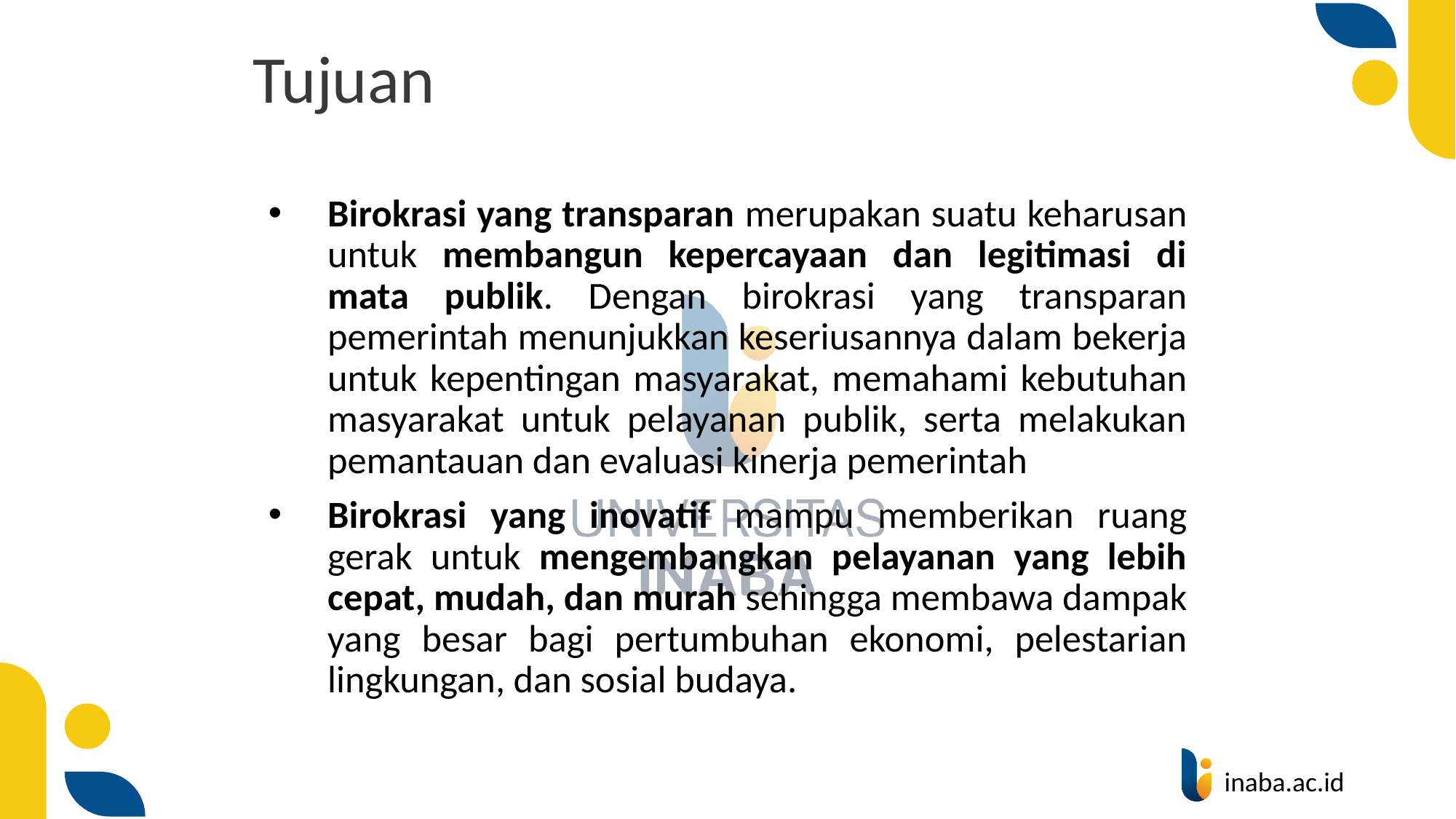

# Tujuan
Birokrasi yang transparan merupakan suatu keharusan untuk membangun kepercayaan dan legitimasi di mata publik. Dengan birokrasi yang transparan pemerintah menunjukkan keseriusannya dalam bekerja untuk kepentingan masyarakat, memahami kebutuhan masyarakat untuk pelayanan publik, serta melakukan pemantauan dan evaluasi kinerja pemerintah
Birokrasi yang inovatif mampu memberikan ruang gerak untuk mengembangkan pelayanan yang lebih cepat, mudah, dan murah sehingga membawa dampak yang besar bagi pertumbuhan ekonomi, pelestarian lingkungan, dan sosial budaya.